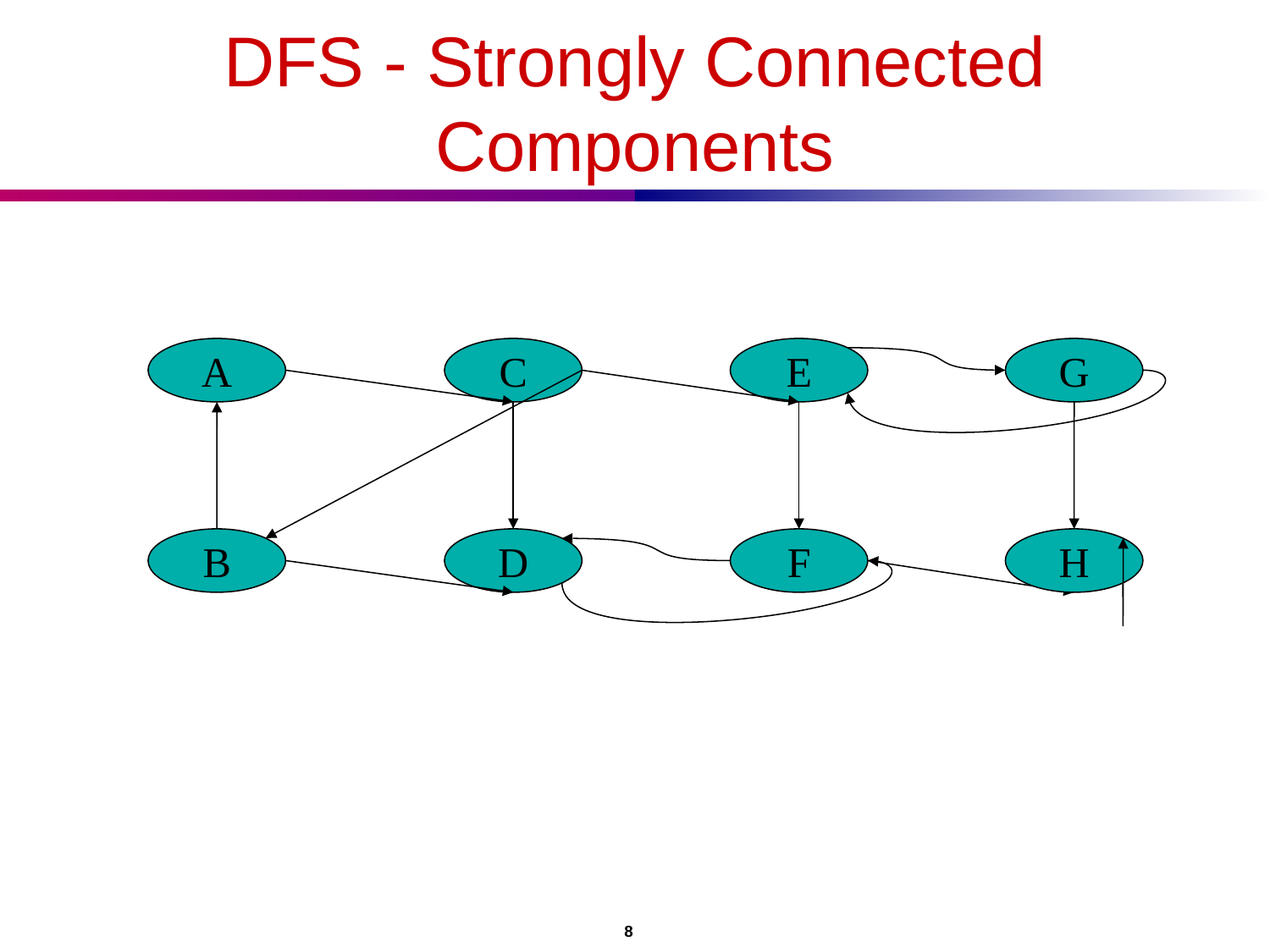

DFS - Strongly Connected Components
A
C
E
G
B
D
F
H
				         8